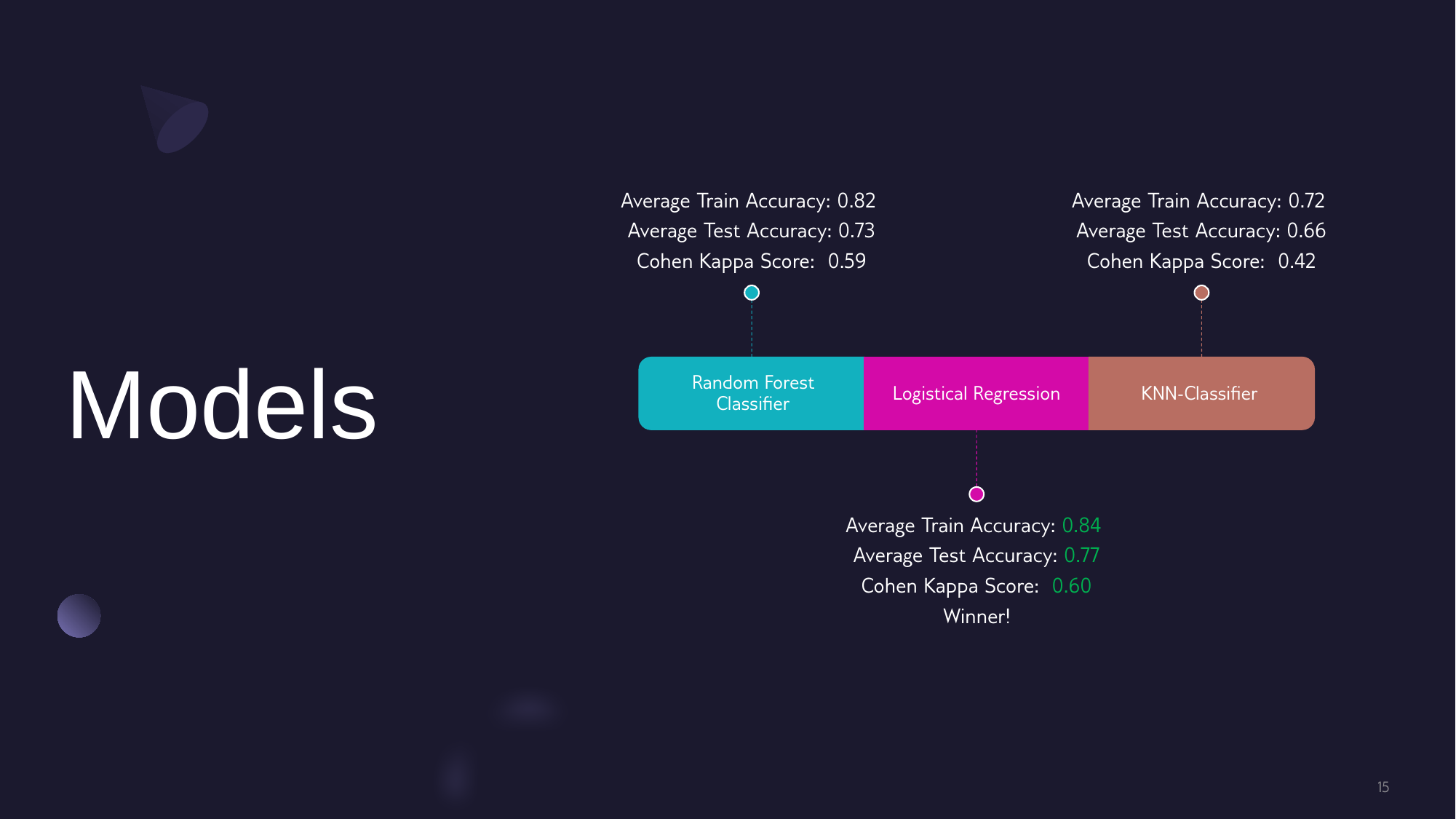

Random Forest Classifier
Average Train Accuracy: 0.82
Average Test Accuracy: 0.73
Cohen Kappa Score:  0.59
Logistical Regression
Average Train Accuracy: 0.84
Average Test Accuracy: 0.77
Cohen Kappa Score:  0.60
Winner!
KNN-Classifier
Average Train Accuracy: 0.72
Average Test Accuracy: 0.66
Cohen Kappa Score:  0.42

# Models

15